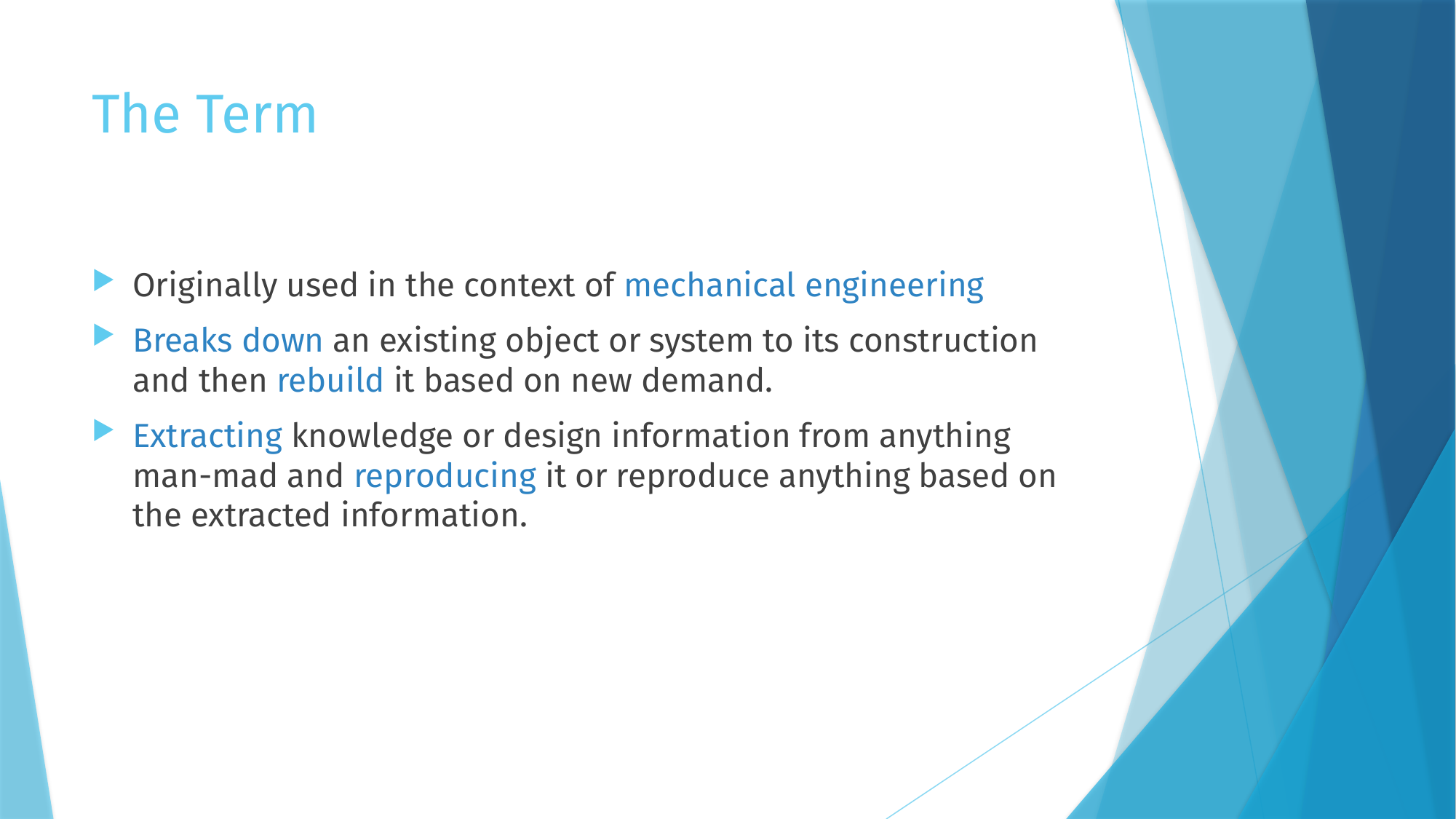

# The Term
Originally used in the context of mechanical engineering
Breaks down an existing object or system to its construction and then rebuild it based on new demand.
Extracting knowledge or design information from anything man-mad and reproducing it or reproduce anything based on the extracted information.